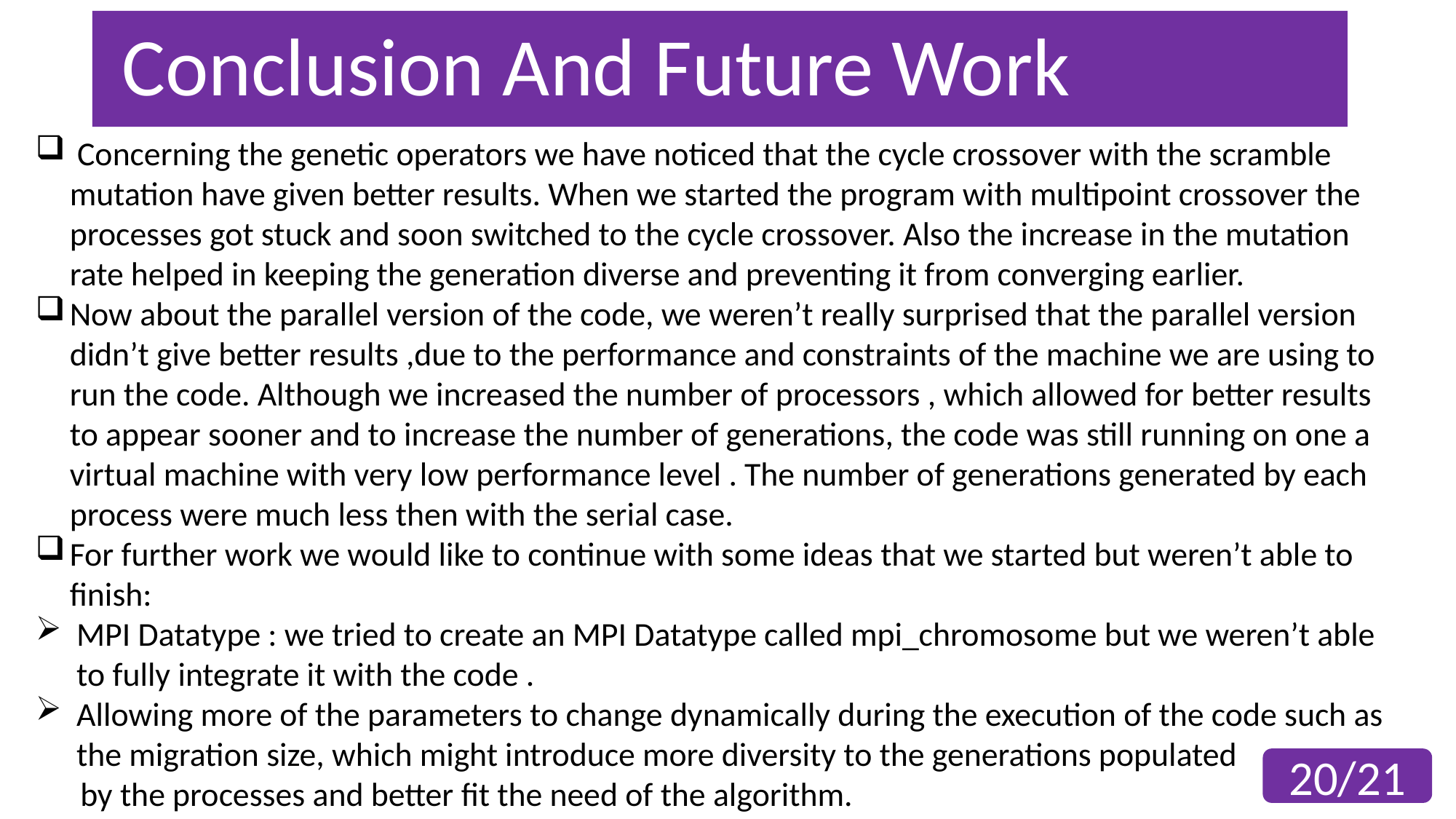

# Conclusion And Future Work
 Concerning the genetic operators we have noticed that the cycle crossover with the scramble mutation have given better results. When we started the program with multipoint crossover the processes got stuck and soon switched to the cycle crossover. Also the increase in the mutation rate helped in keeping the generation diverse and preventing it from converging earlier.
Now about the parallel version of the code, we weren’t really surprised that the parallel version didn’t give better results ,due to the performance and constraints of the machine we are using to run the code. Although we increased the number of processors , which allowed for better results to appear sooner and to increase the number of generations, the code was still running on one a virtual machine with very low performance level . The number of generations generated by each process were much less then with the serial case.
For further work we would like to continue with some ideas that we started but weren’t able to finish:
MPI Datatype : we tried to create an MPI Datatype called mpi_chromosome but we weren’t able to fully integrate it with the code .
Allowing more of the parameters to change dynamically during the execution of the code such as the migration size, which might introduce more diversity to the generations populated
      by the processes and better fit the need of the algorithm.
20/21